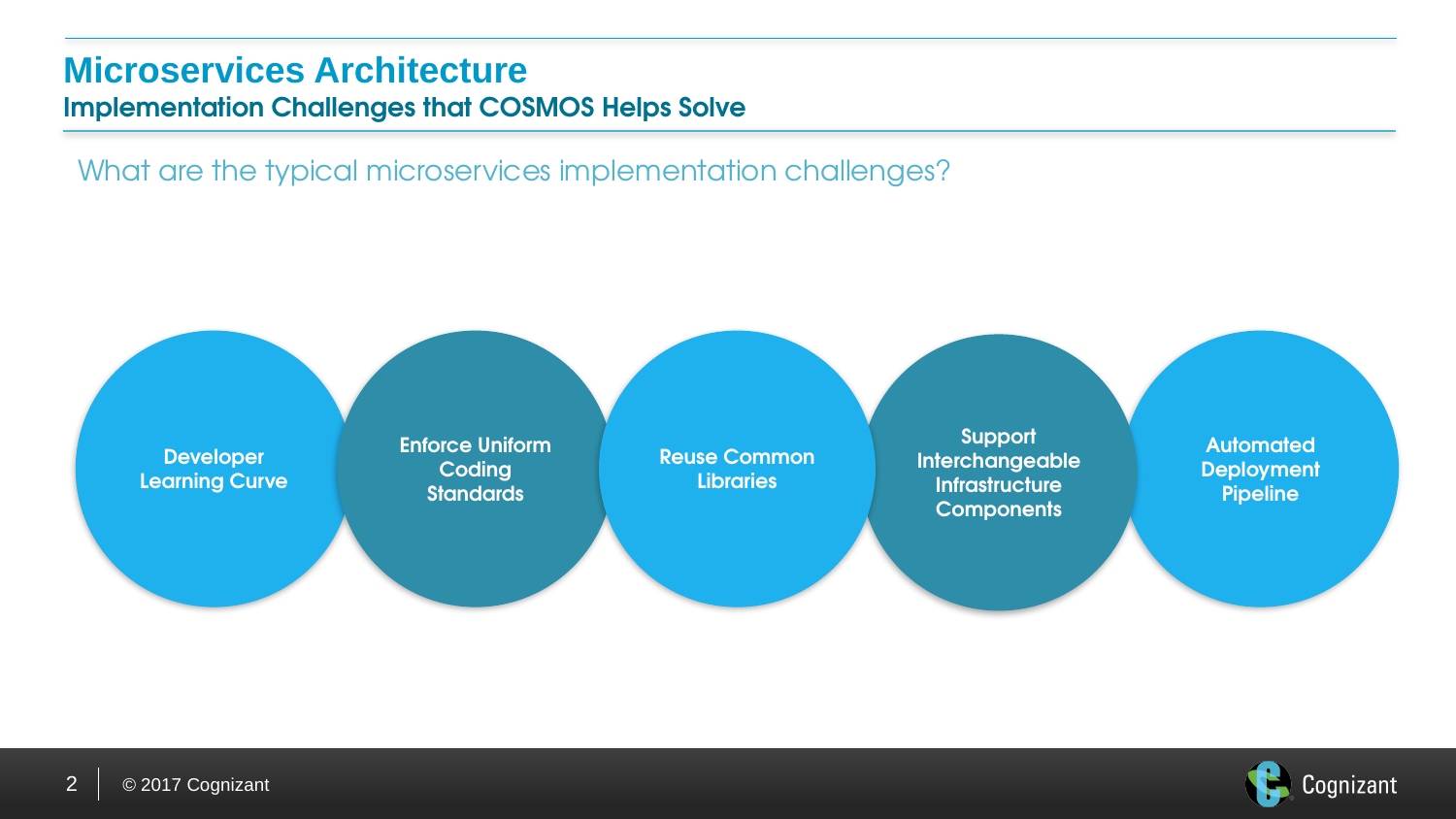

# Microservices Architecture Implementation Challenges that COSMOS Helps Solve
What are the typical microservices implementation challenges?
Developer Learning Curve
Enforce Uniform Coding Standards
Reuse Common Libraries
Automated Deployment Pipeline
Support Interchangeable Infrastructure Components
2